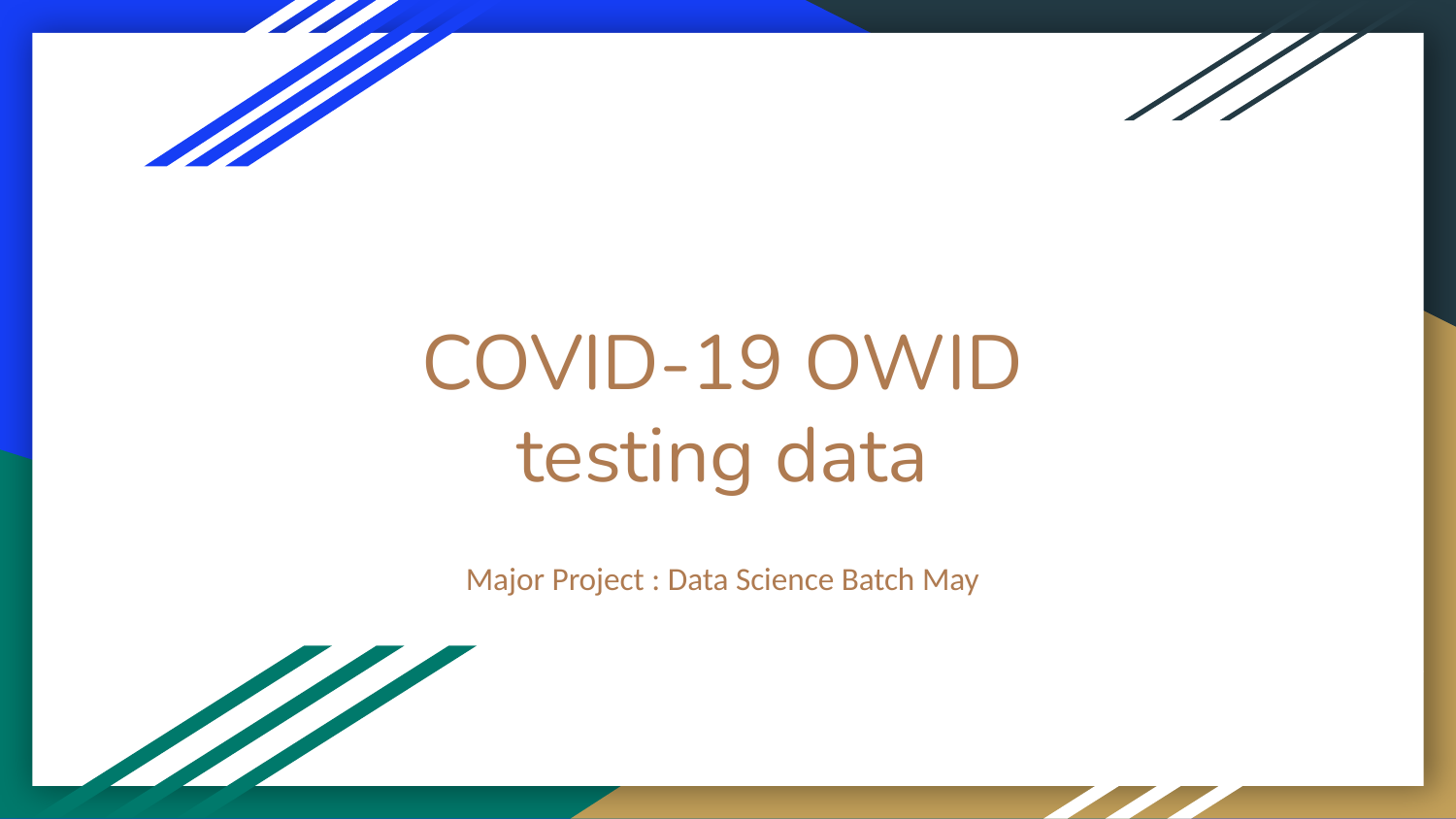

# COVID-19 OWID testing data
Major Project : Data Science Batch May